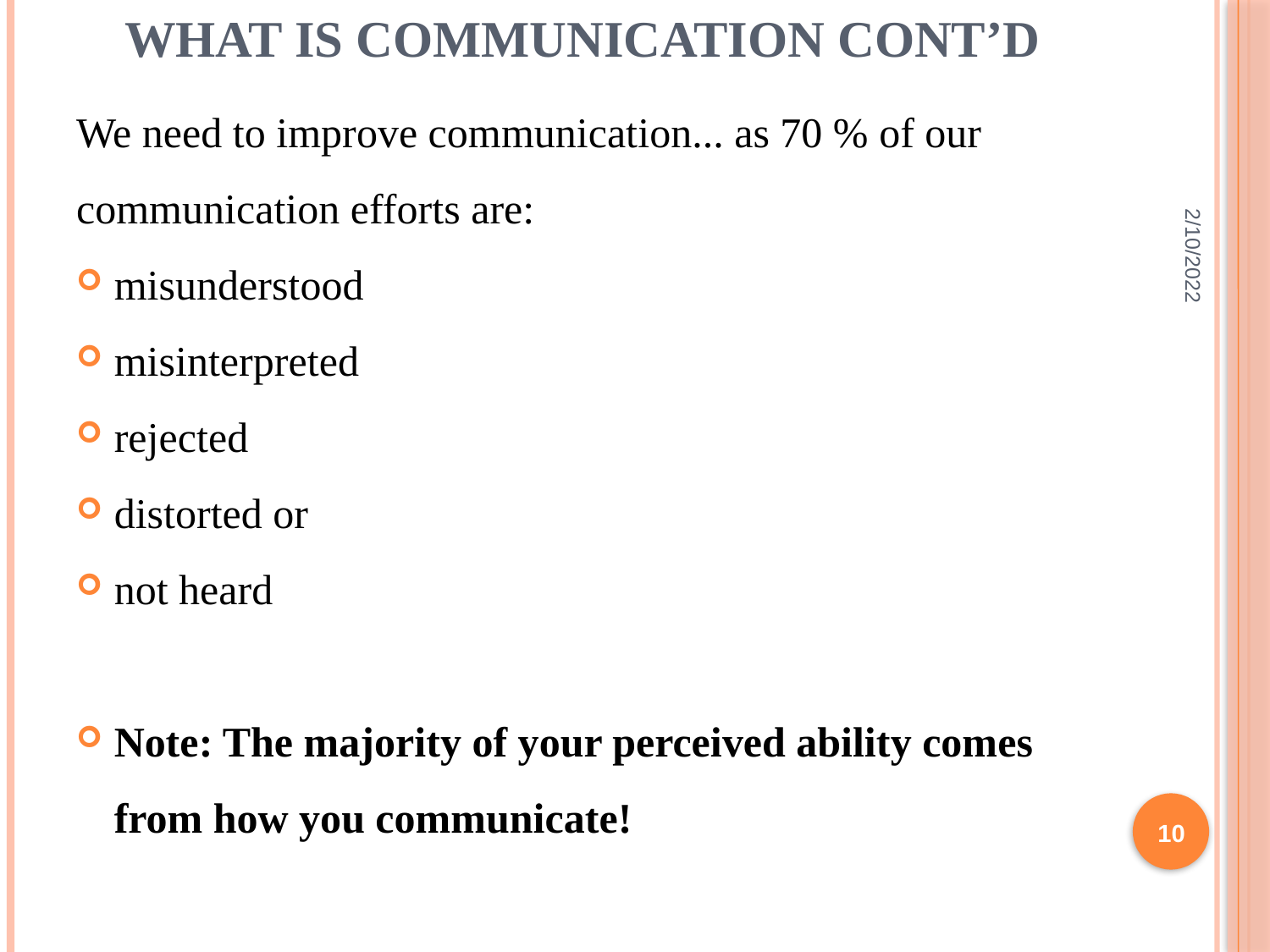

# WHAT IS COMMUNICATION CONT’D
We need to improve communication... as 70 % of our communication efforts are:
misunderstood
misinterpreted
rejected
distorted or
not heard

Note: The majority of your perceived ability comes from how you communicate!
2/10/2022
10